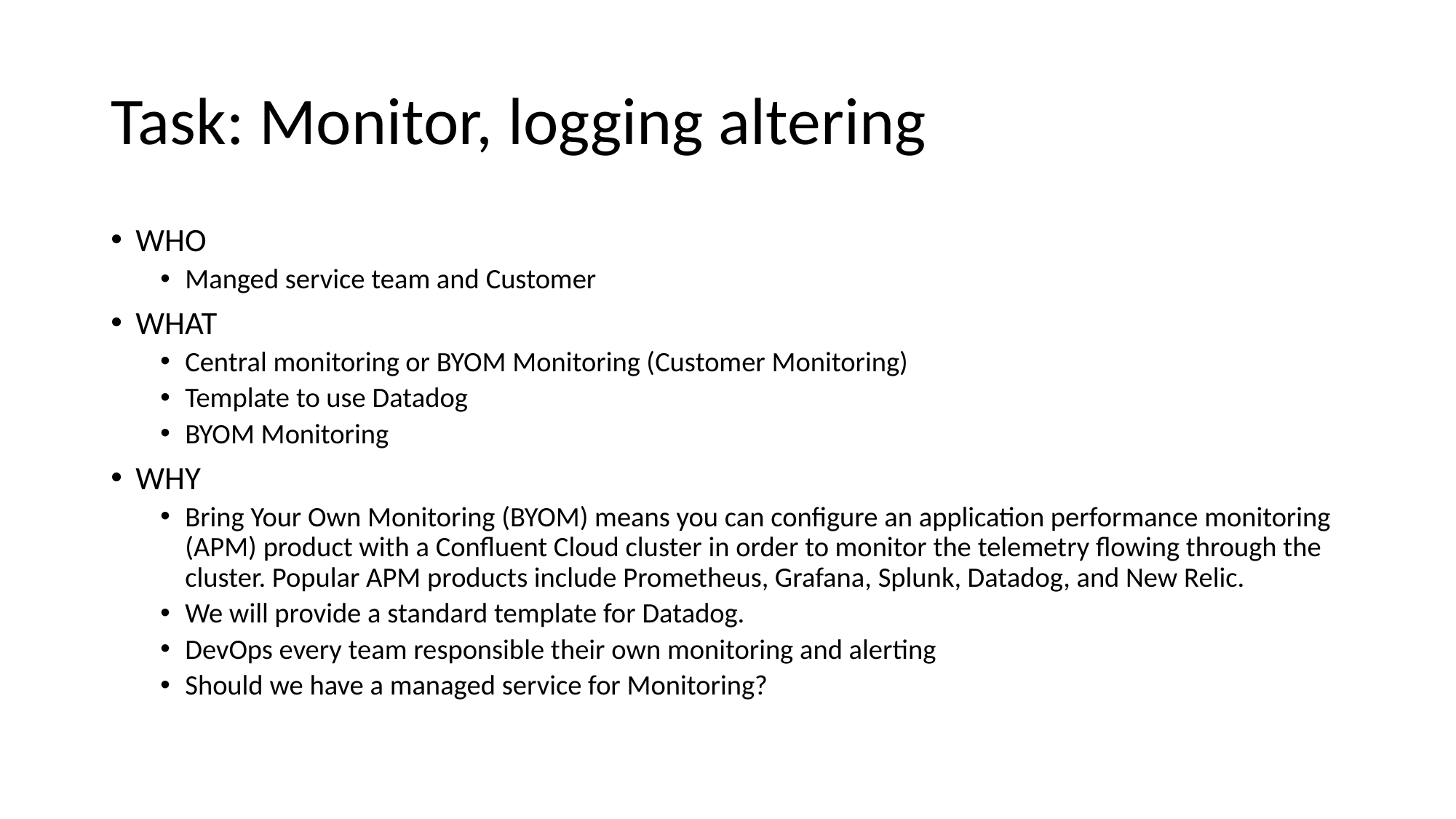

# Task: Monitor, logging altering
WHO
Manged service team and Customer
WHAT
Central monitoring or BYOM Monitoring (Customer Monitoring)
Template to use Datadog
BYOM Monitoring
WHY
Bring Your Own Monitoring (BYOM) means you can configure an application performance monitoring (APM) product with a Confluent Cloud cluster in order to monitor the telemetry flowing through the cluster. Popular APM products include Prometheus, Grafana, Splunk, Datadog, and New Relic.
We will provide a standard template for Datadog.
DevOps every team responsible their own monitoring and alerting
Should we have a managed service for Monitoring?